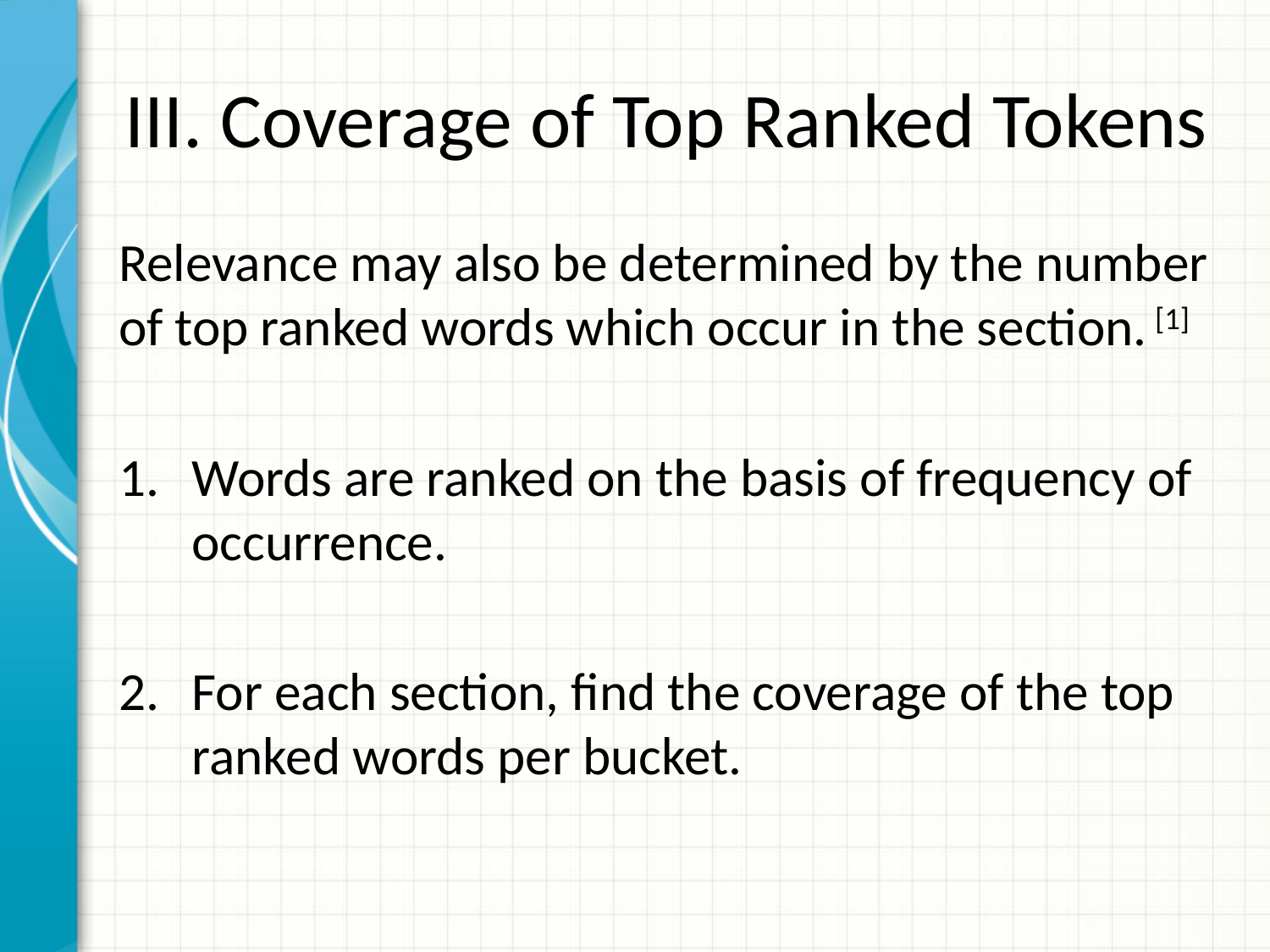

# III. Coverage of Top Ranked Tokens
Relevance may also be determined by the number of top ranked words which occur in the section. [1]

Words are ranked on the basis of frequency of occurrence.

For each section, find the coverage of the top ranked words per bucket.